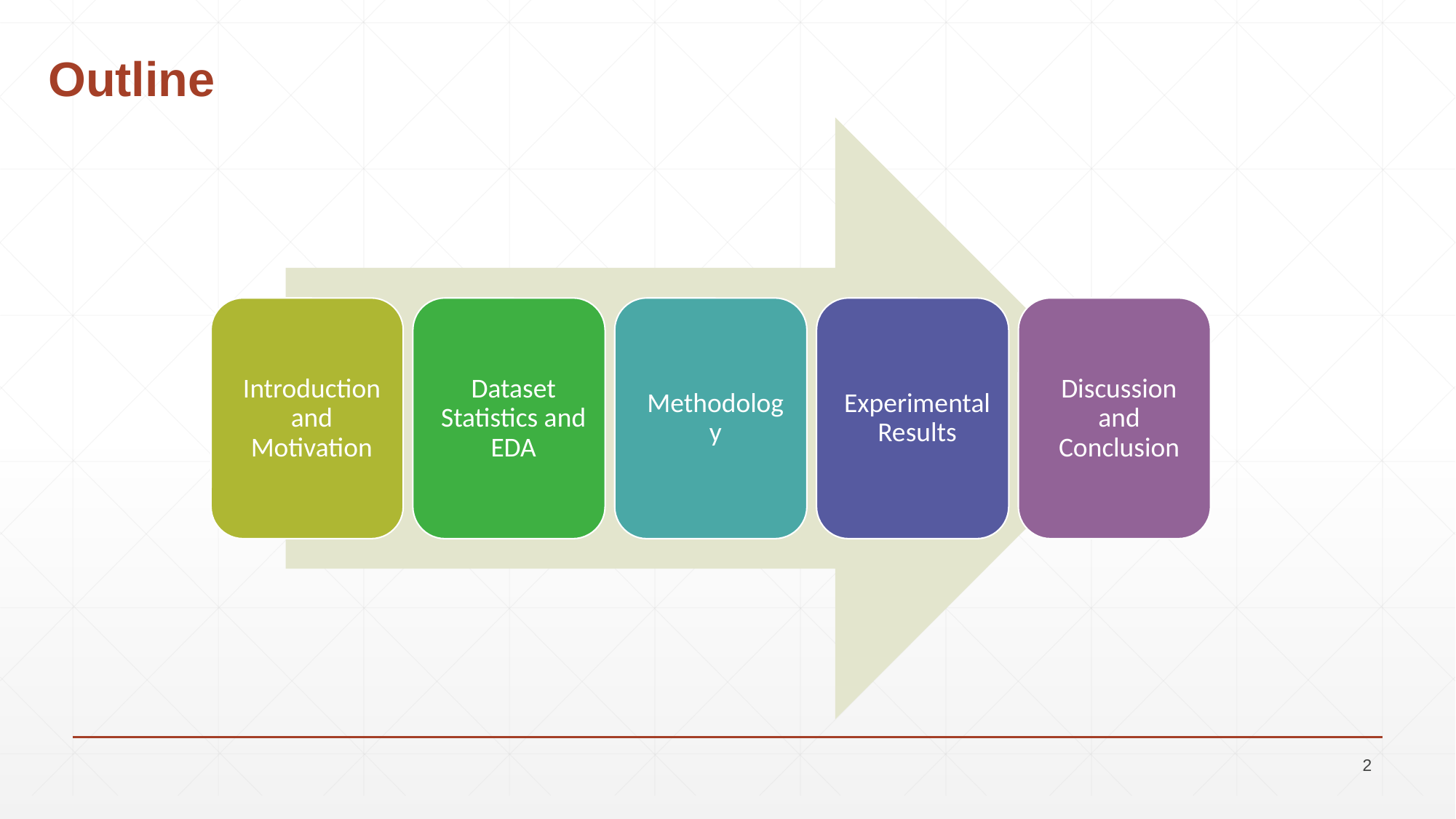

# Outline
Introduction and Motivation
Dataset Statistics and EDA
Methodology
Experimental Results
Discussion and Conclusion
2